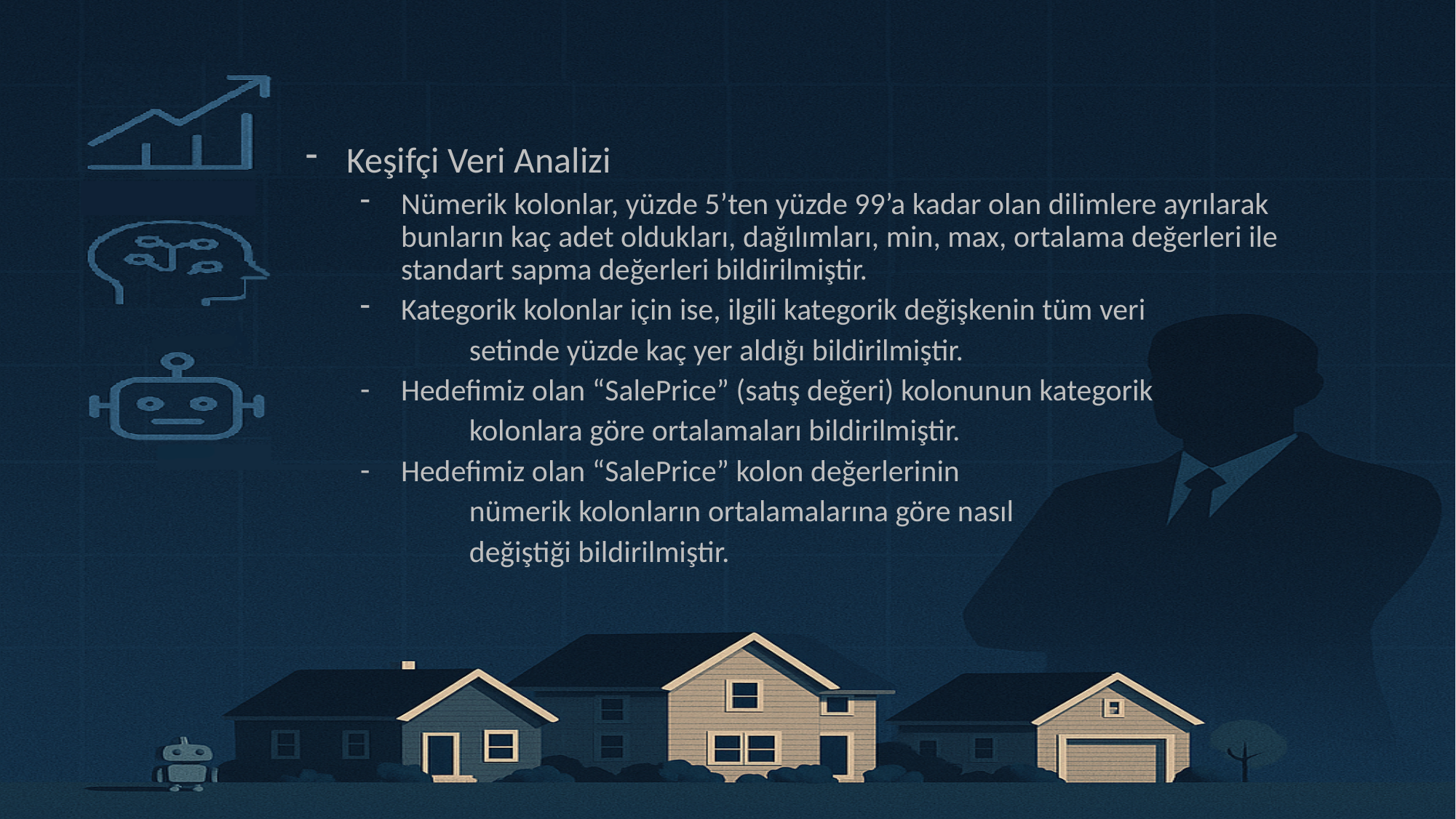

Keşifçi Veri Analizi
Nümerik kolonlar, yüzde 5’ten yüzde 99’a kadar olan dilimlere ayrılarak bunların kaç adet oldukları, dağılımları, min, max, ortalama değerleri ile standart sapma değerleri bildirilmiştir.
Kategorik kolonlar için ise, ilgili kategorik değişkenin tüm veri
	setinde yüzde kaç yer aldığı bildirilmiştir.
Hedefimiz olan “SalePrice” (satış değeri) kolonunun kategorik
	kolonlara göre ortalamaları bildirilmiştir.
Hedefimiz olan “SalePrice” kolon değerlerinin
	nümerik kolonların ortalamalarına göre nasıl
	değiştiği bildirilmiştir.